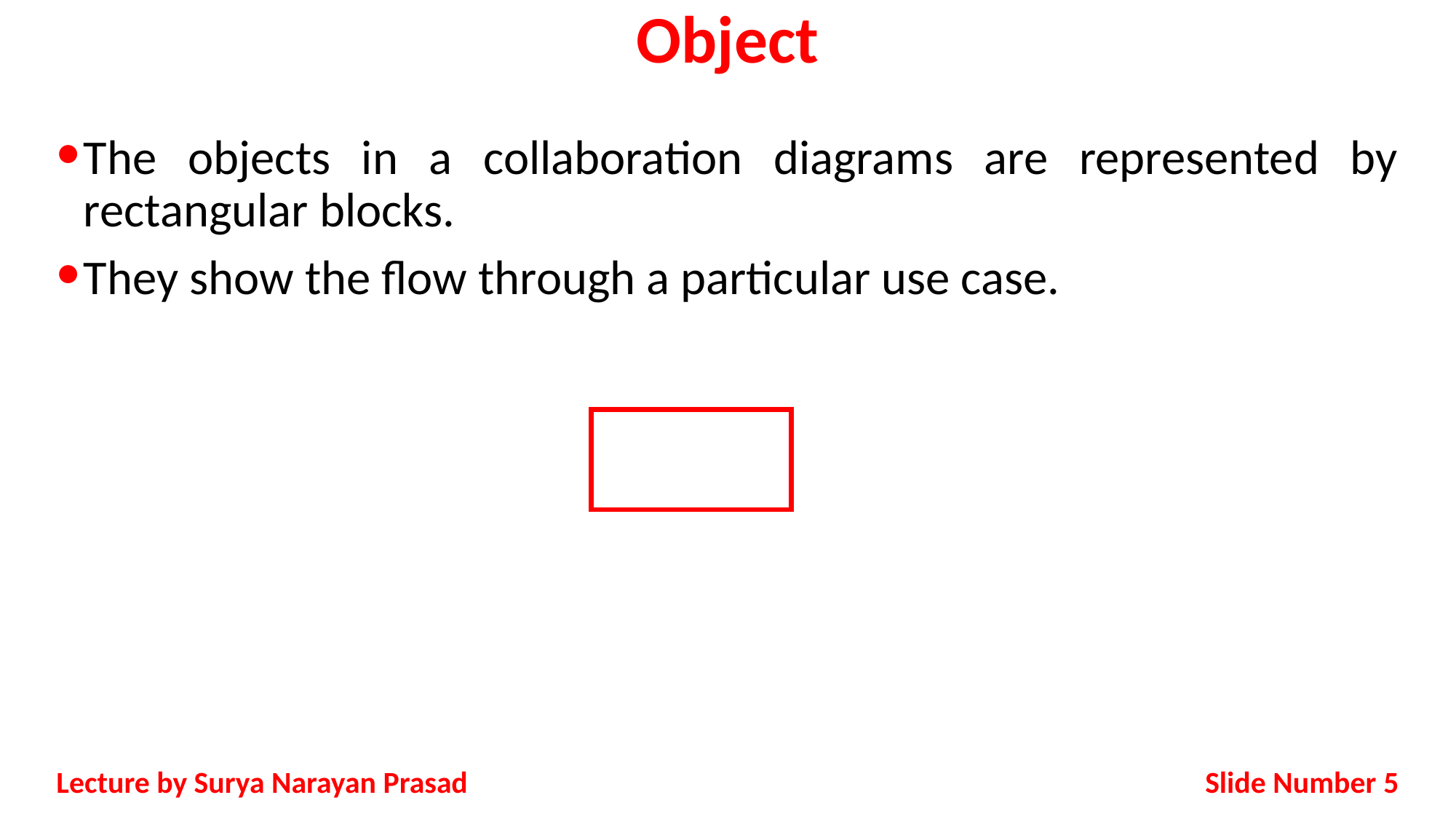

# Object
The objects in a collaboration diagrams are represented by rectangular blocks.
They show the flow through a particular use case.

Slide Number 5
Lecture by Surya Narayan Prasad